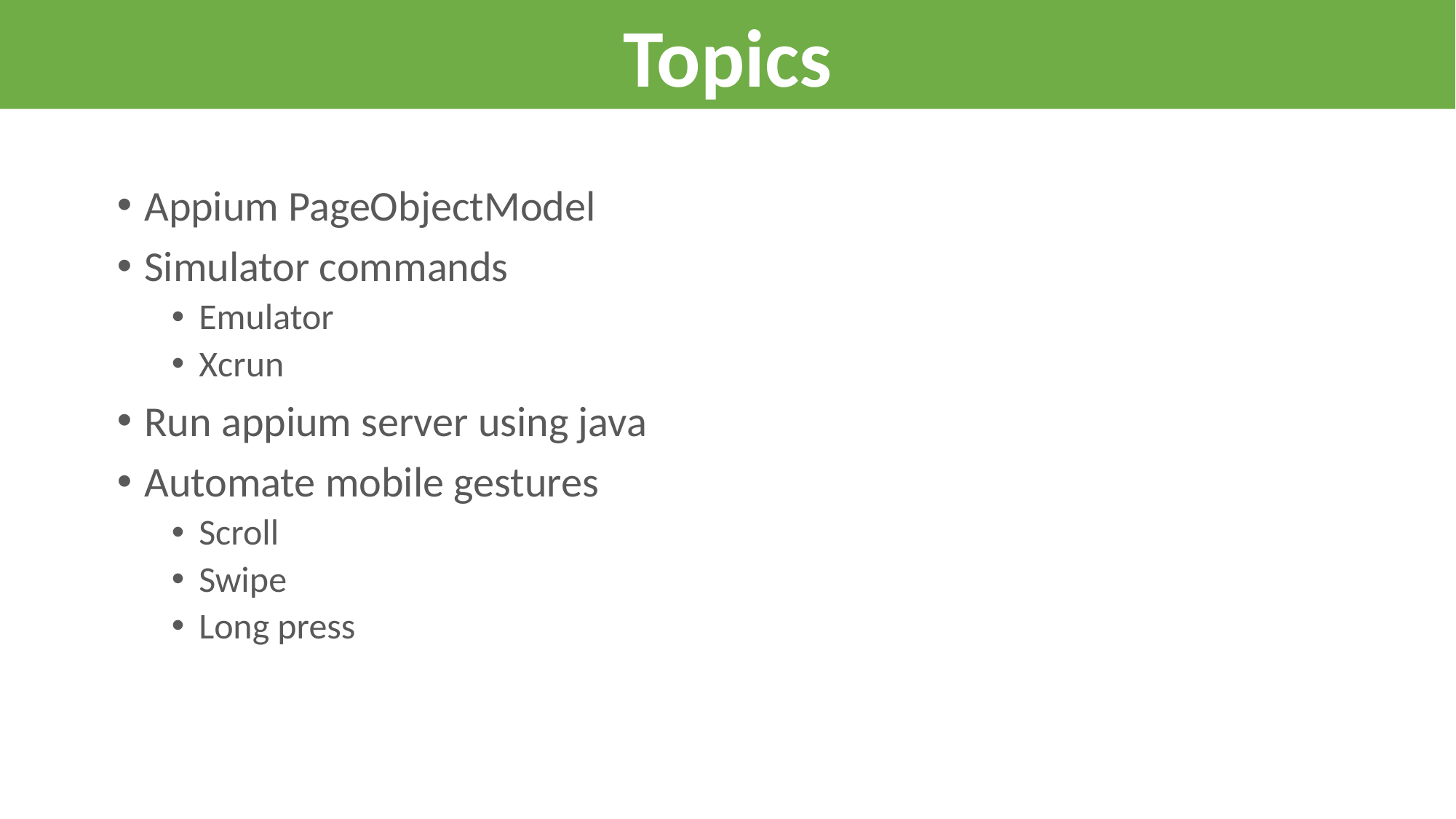

Topics
Appium PageObjectModel
Simulator commands
Emulator
Xcrun
Run appium server using java
Automate mobile gestures
Scroll
Swipe
Long press